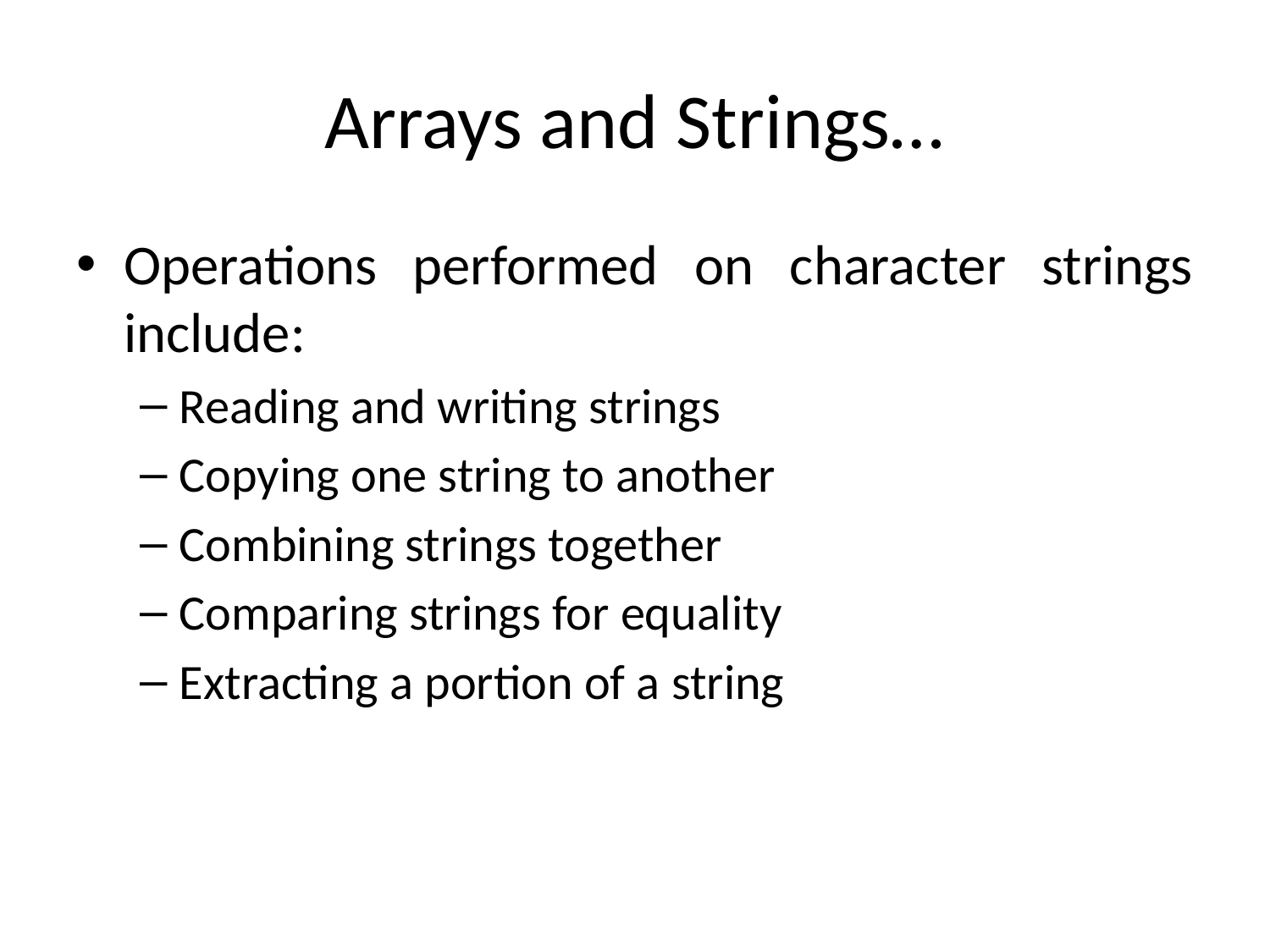

# Arrays and Strings…
Operations performed on character strings include:
Reading and writing strings
Copying one string to another
Combining strings together
Comparing strings for equality
Extracting a portion of a string